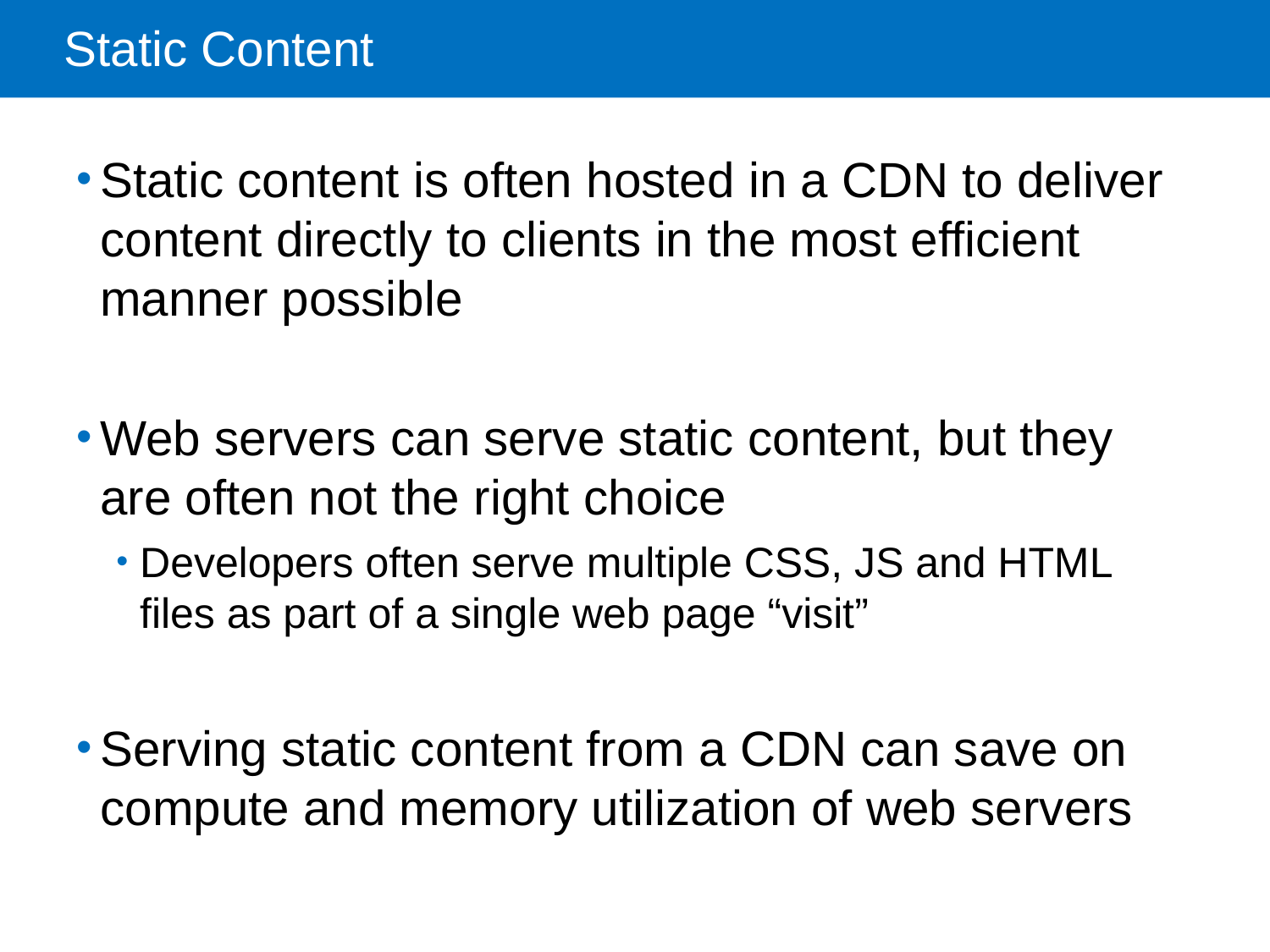

# Static Content
Static content is often hosted in a CDN to deliver content directly to clients in the most efficient manner possible

Web servers can serve static content, but they are often not the right choice
Developers often serve multiple CSS, JS and HTML files as part of a single web page “visit”

Serving static content from a CDN can save on compute and memory utilization of web servers